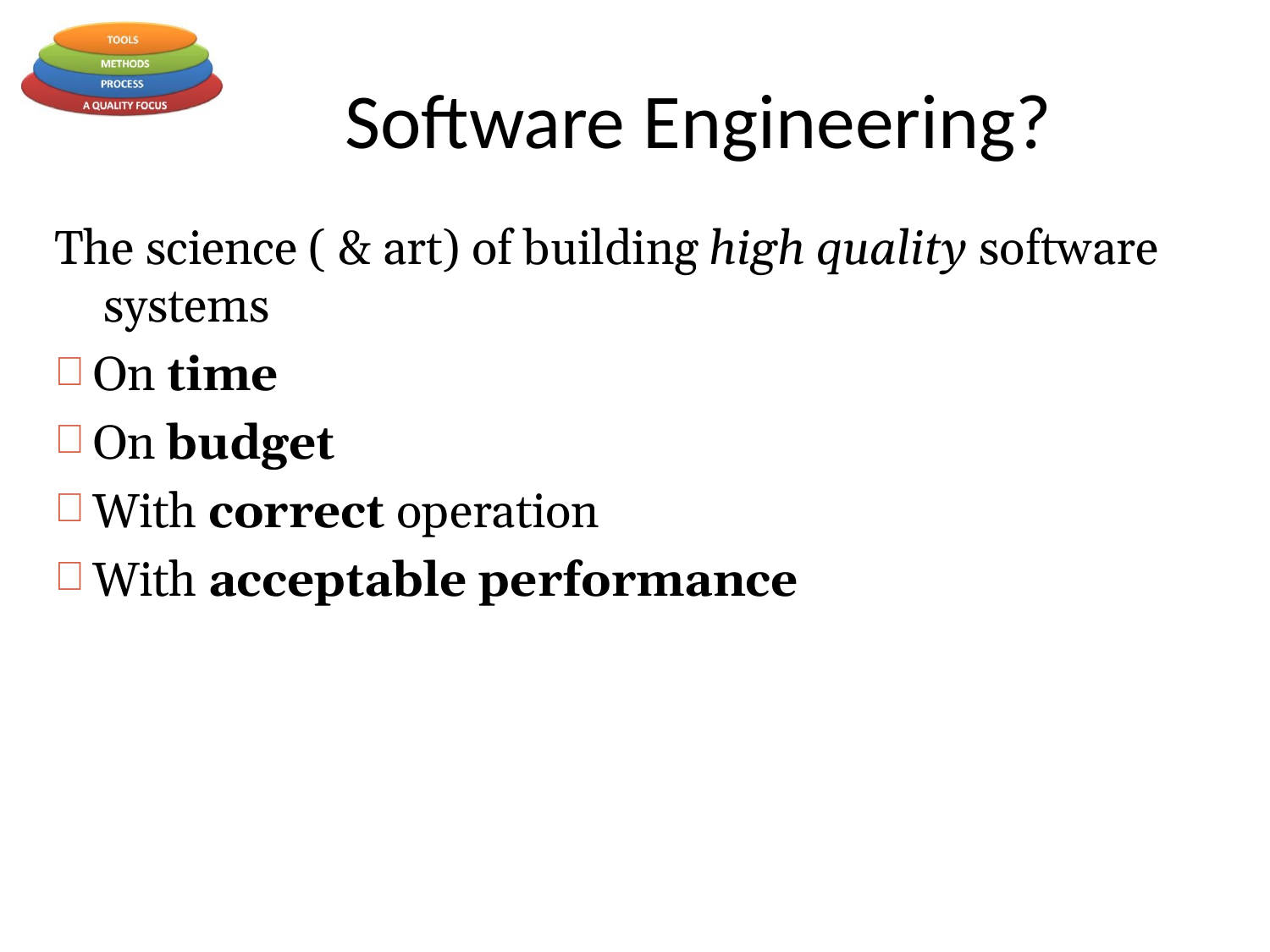

# Software Engineering?
The science ( & art) of building high quality software  systems
On time
On budget
With correct operation
With acceptable performance